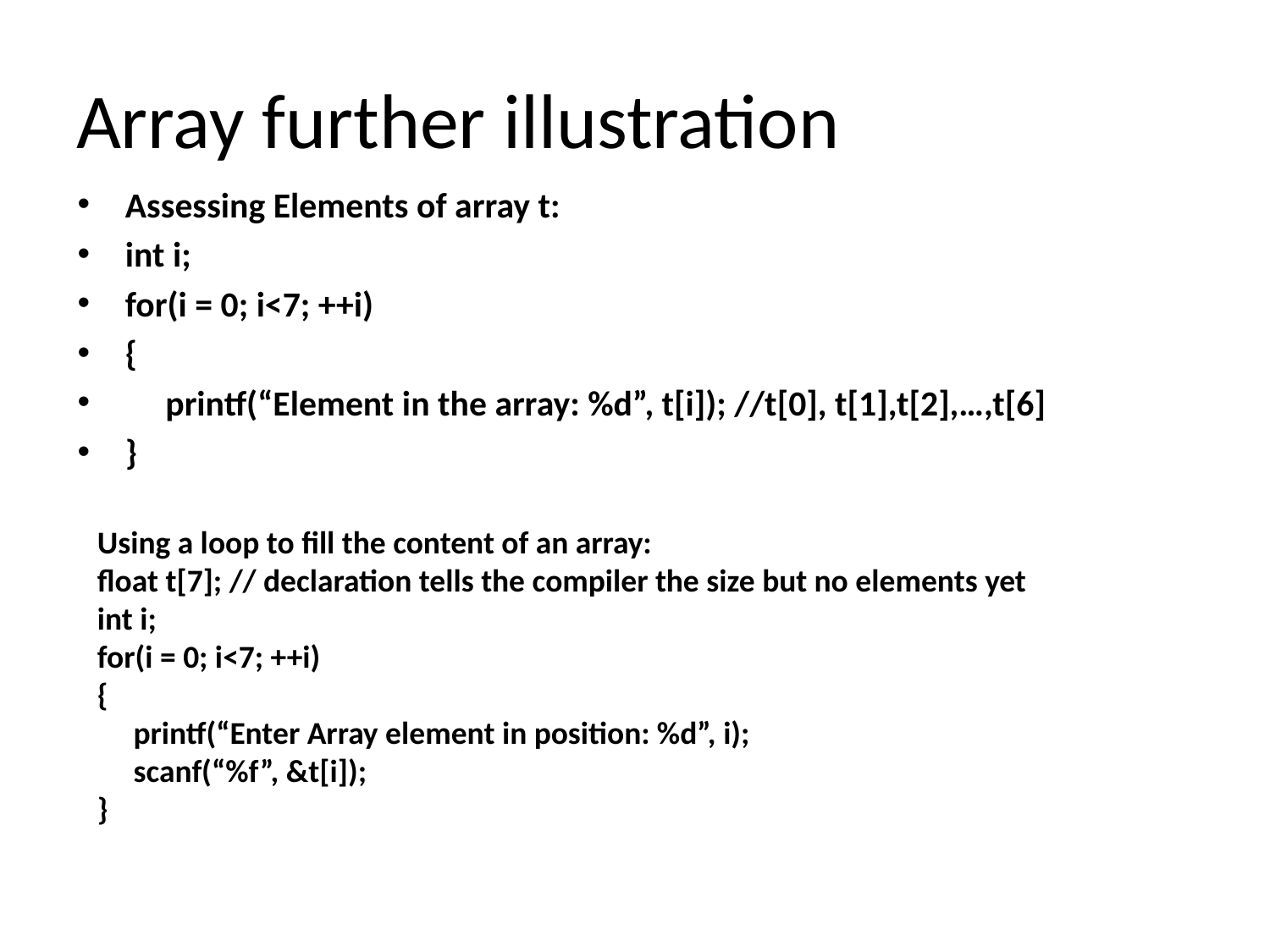

# Array further illustration
Assessing Elements of array t:
int i;
for(i = 0; i<7; ++i)
{
     printf(“Element in the array: %d”, t[i]); //t[0], t[1],t[2],…,t[6]
}

Using a loop to fill the content of an array:
float t[7]; // declaration tells the compiler the size but no elements yet
int i;
for(i = 0; i<7; ++i)
{
     printf(“Enter Array element in position: %d”, i);
     scanf(“%f”, &t[i]);
}